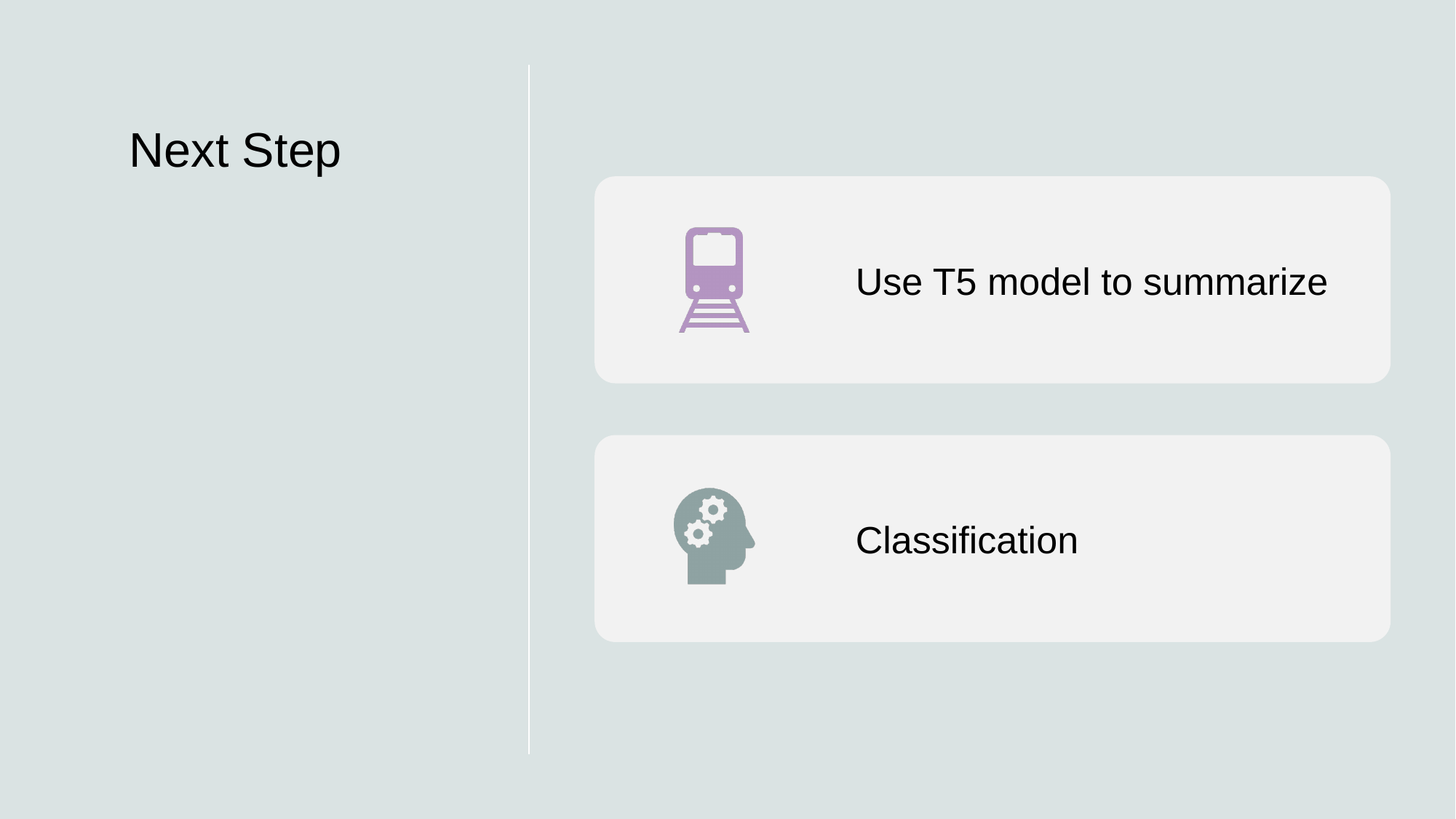

Use T5 model to summarize
Classification
# Next Step